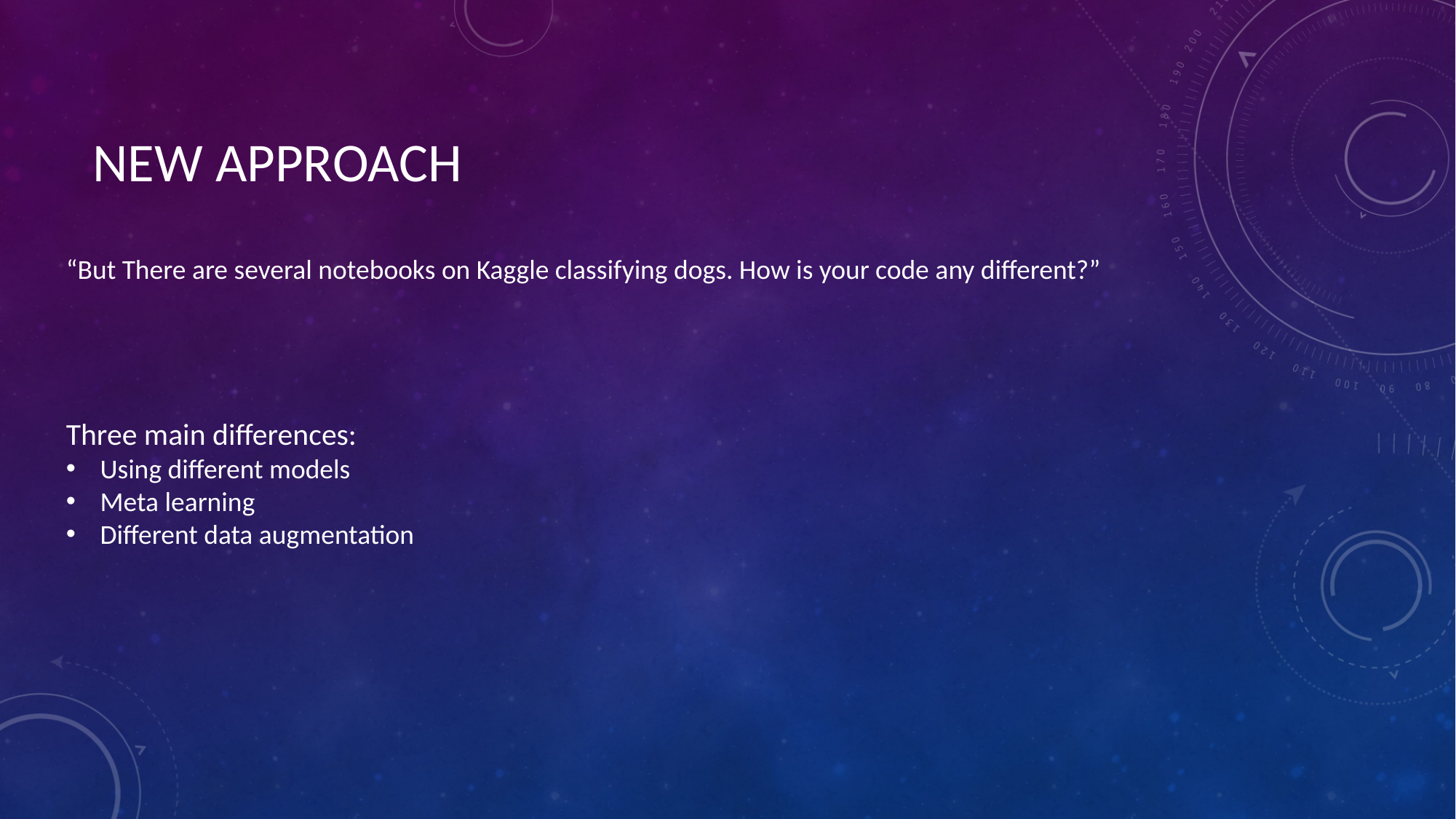

# New Approach
“But There are several notebooks on Kaggle classifying dogs. How is your code any different?”

Three main differences:
Using different models
Meta learning
Different data augmentation